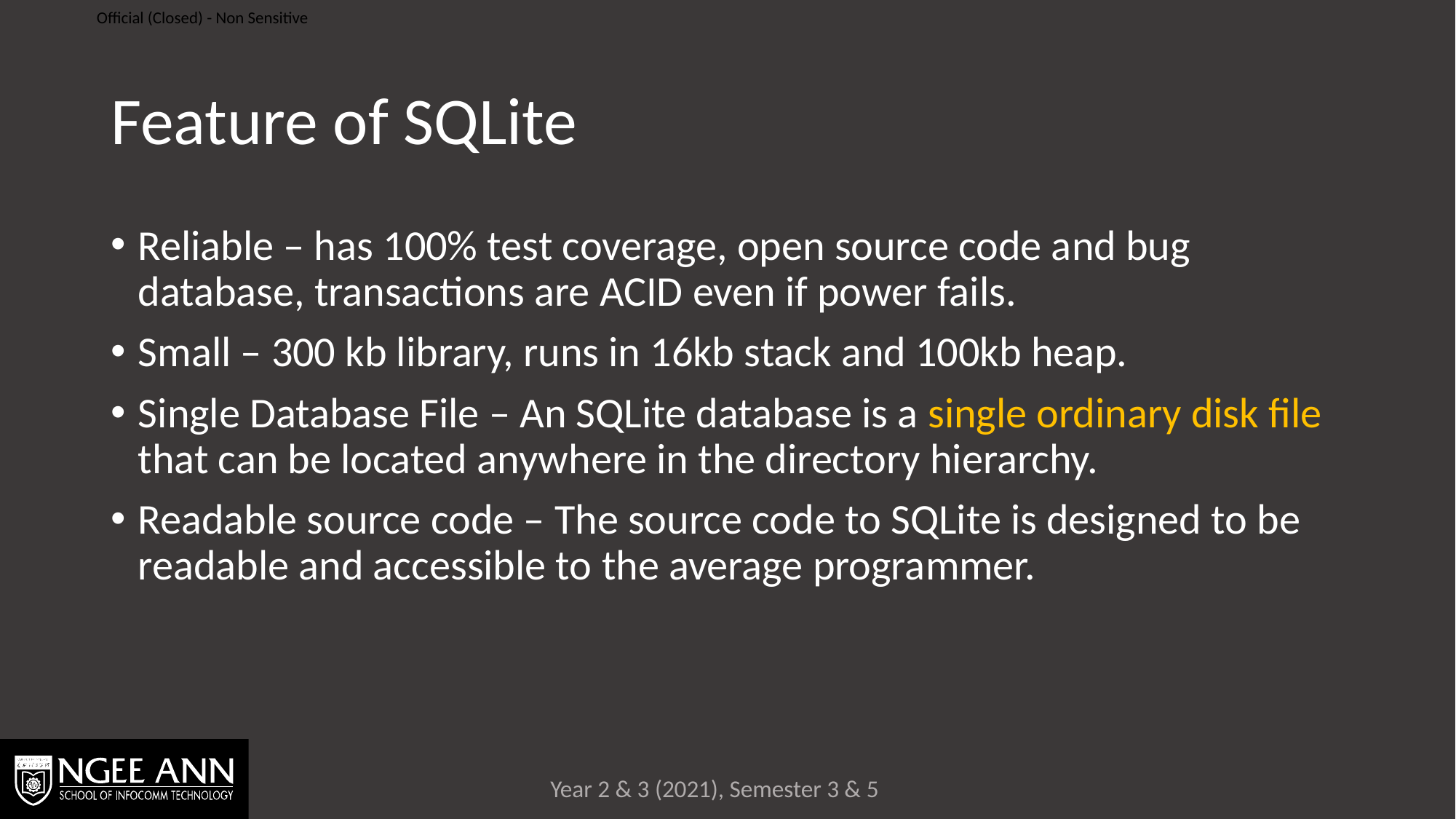

# Feature of SQLite
Reliable – has 100% test coverage, open source code and bug database, transactions are ACID even if power fails.
Small – 300 kb library, runs in 16kb stack and 100kb heap.
Single Database File – An SQLite database is a single ordinary disk file that can be located anywhere in the directory hierarchy.
Readable source code – The source code to SQLite is designed to be readable and accessible to the average programmer.